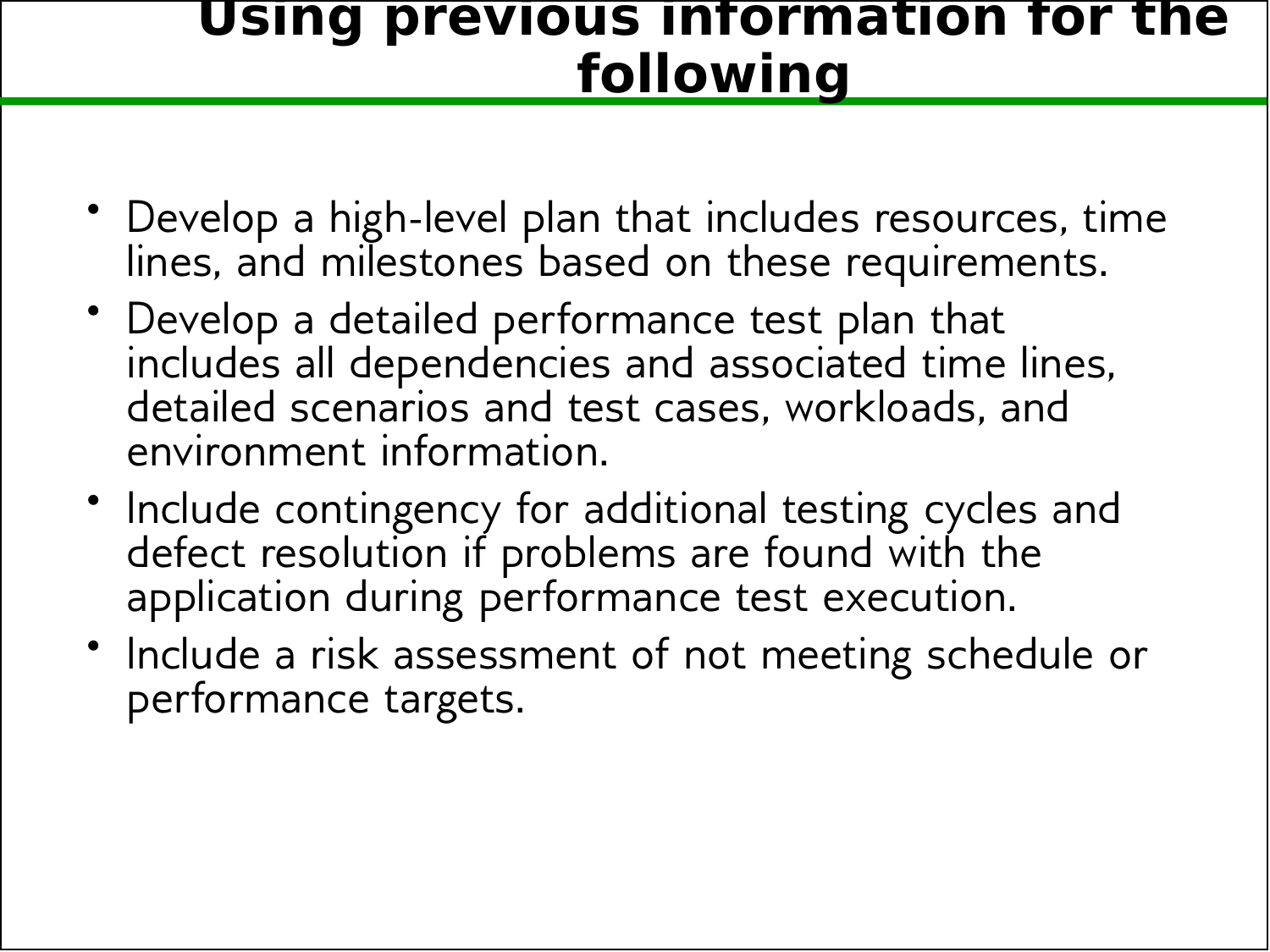

Using previous information for the following
Develop a high-level plan that includes resources, time lines, and milestones based on these requirements.
Develop a detailed performance test plan that includes all dependencies and associated time lines, detailed scenarios and test cases, workloads, and environment information.
Include contingency for additional testing cycles and defect resolution if problems are found with the application during performance test execution.
Include a risk assessment of not meeting schedule or performance targets.